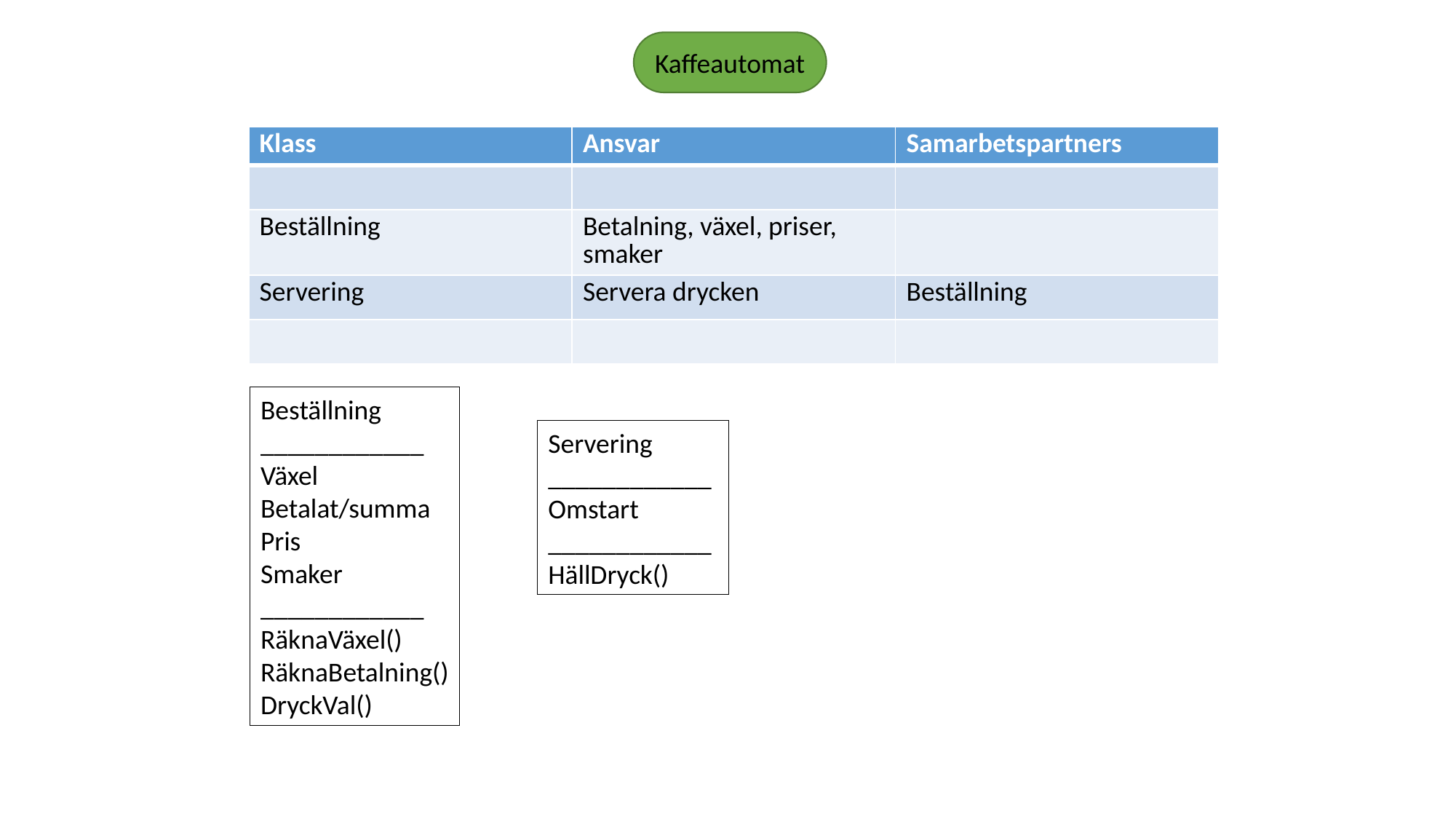

Kaffeautomat
| Klass | Ansvar | Samarbetspartners |
| --- | --- | --- |
|  |  |  |
| Beställning | Betalning, växel, priser, smaker |  |
| Servering | Servera drycken | Beställning |
|  |  |  |
Beställning
____________
Växel
Betalat/summa
Pris
Smaker
____________
RäknaVäxel()
RäknaBetalning()
DryckVal()
Servering
____________
Omstart
____________
HällDryck()